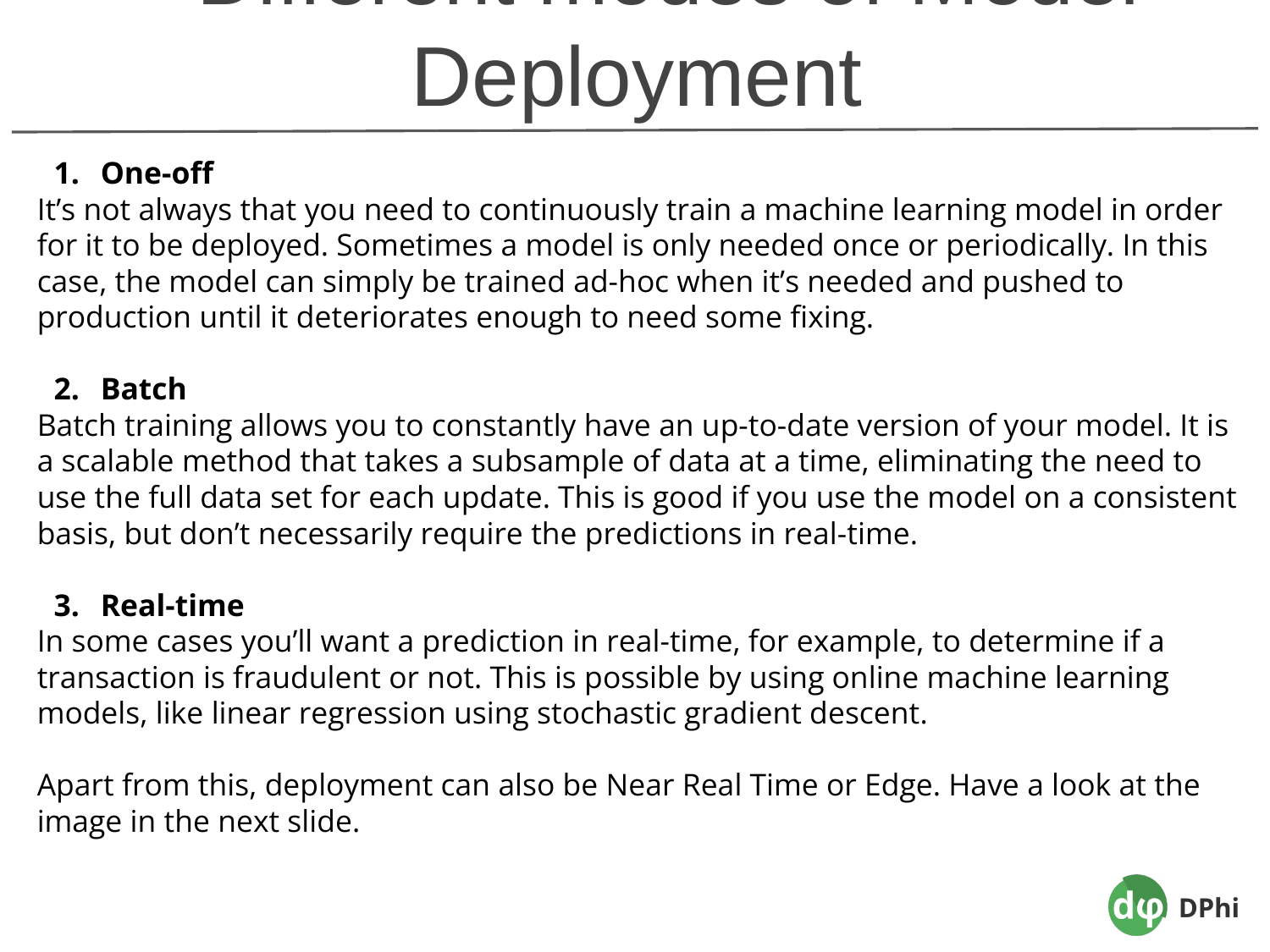

Different modes of Model Deployment
One-off
It’s not always that you need to continuously train a machine learning model in order for it to be deployed. Sometimes a model is only needed once or periodically. In this case, the model can simply be trained ad-hoc when it’s needed and pushed to production until it deteriorates enough to need some fixing.

Batch
Batch training allows you to constantly have an up-to-date version of your model. It is a scalable method that takes a subsample of data at a time, eliminating the need to use the full data set for each update. This is good if you use the model on a consistent basis, but don’t necessarily require the predictions in real-time.

Real-time
In some cases you’ll want a prediction in real-time, for example, to determine if a transaction is fraudulent or not. This is possible by using online machine learning models, like linear regression using stochastic gradient descent.

Apart from this, deployment can also be Near Real Time or Edge. Have a look at the image in the next slide.